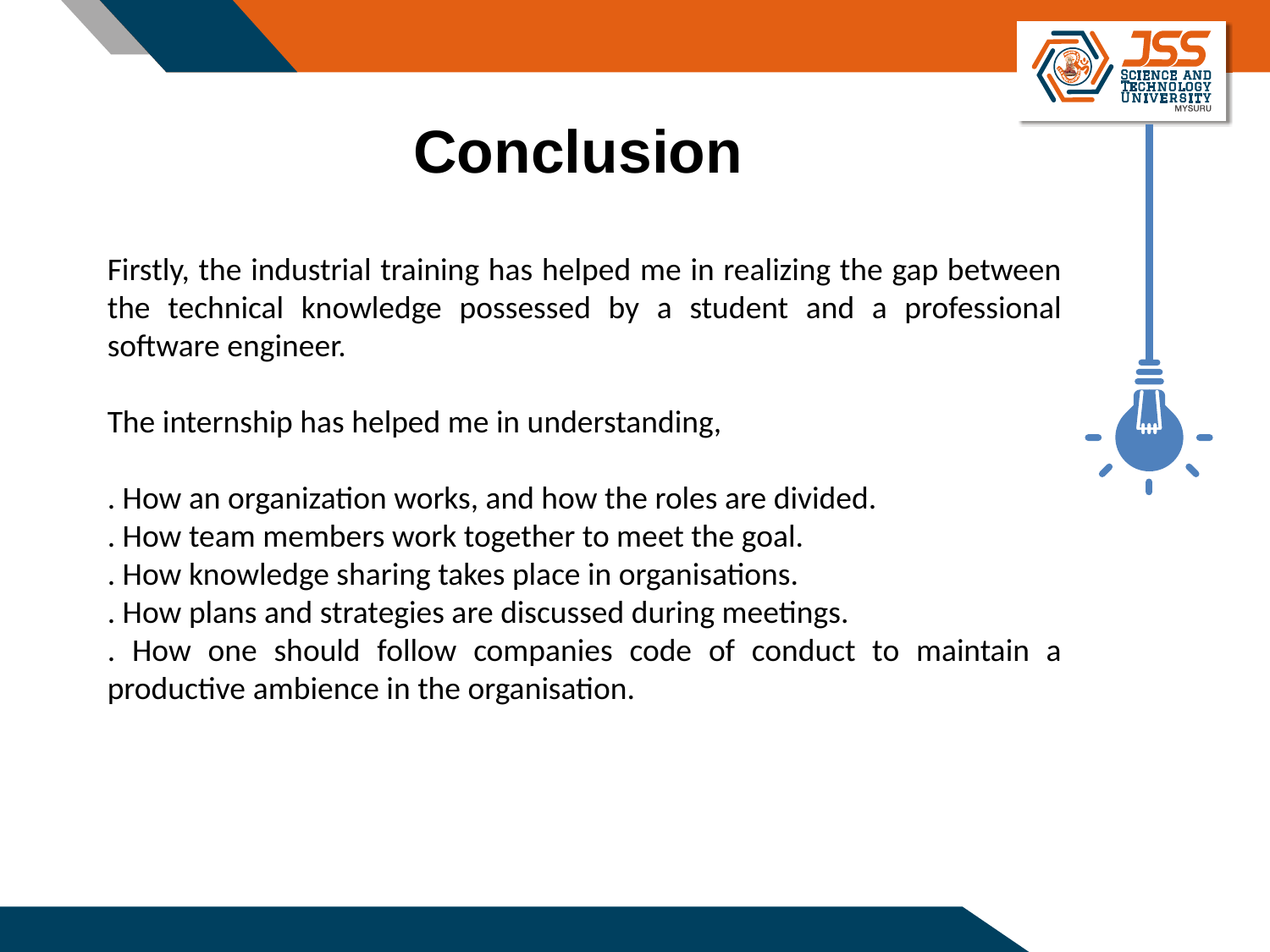

# Conclusion

Firstly, the industrial training has helped me in realizing the gap between the technical knowledge possessed by a student and a professional software engineer.

The internship has helped me in understanding,

. How an organization works, and how the roles are divided.
. How team members work together to meet the goal.
. How knowledge sharing takes place in organisations.
. How plans and strategies are discussed during meetings.
. How one should follow companies code of conduct to maintain a productive ambience in the organisation.